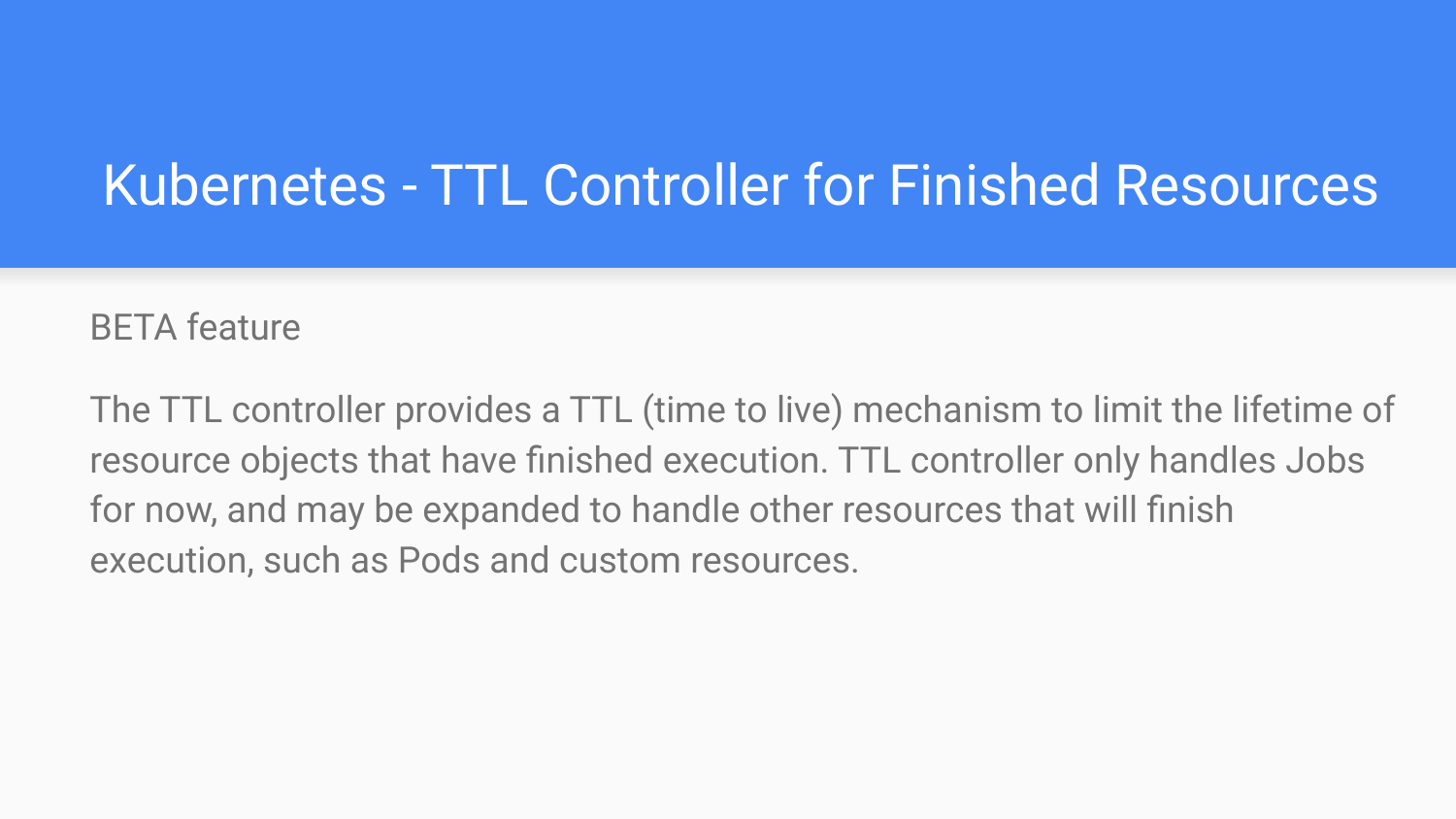

# Kubernetes - TTL Controller for Finished Resources
BETA feature
The TTL controller provides a TTL (time to live) mechanism to limit the lifetime of resource objects that have finished execution. TTL controller only handles Jobs for now, and may be expanded to handle other resources that will finish execution, such as Pods and custom resources.